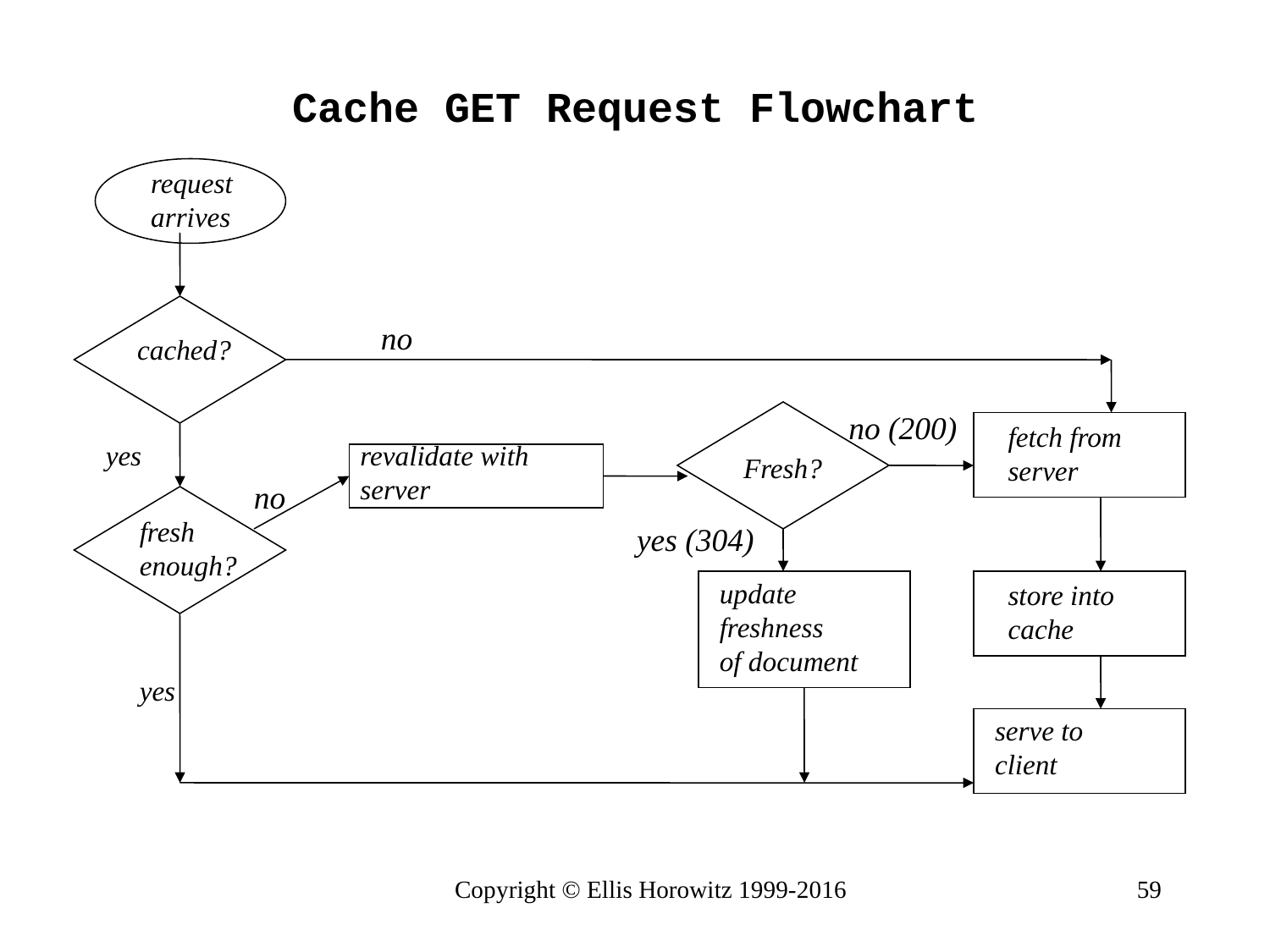

# Cache GET Request Flowchart

request
arrives

no
cached?

no (200)

fetch from
server

yes
revalidate with
server

Fresh?

no

fresh
enough?
yes (304)

update
freshness
of document

store into
cache

yes

serve to
client

Copyright © Ellis Horowitz 1999-2016
59